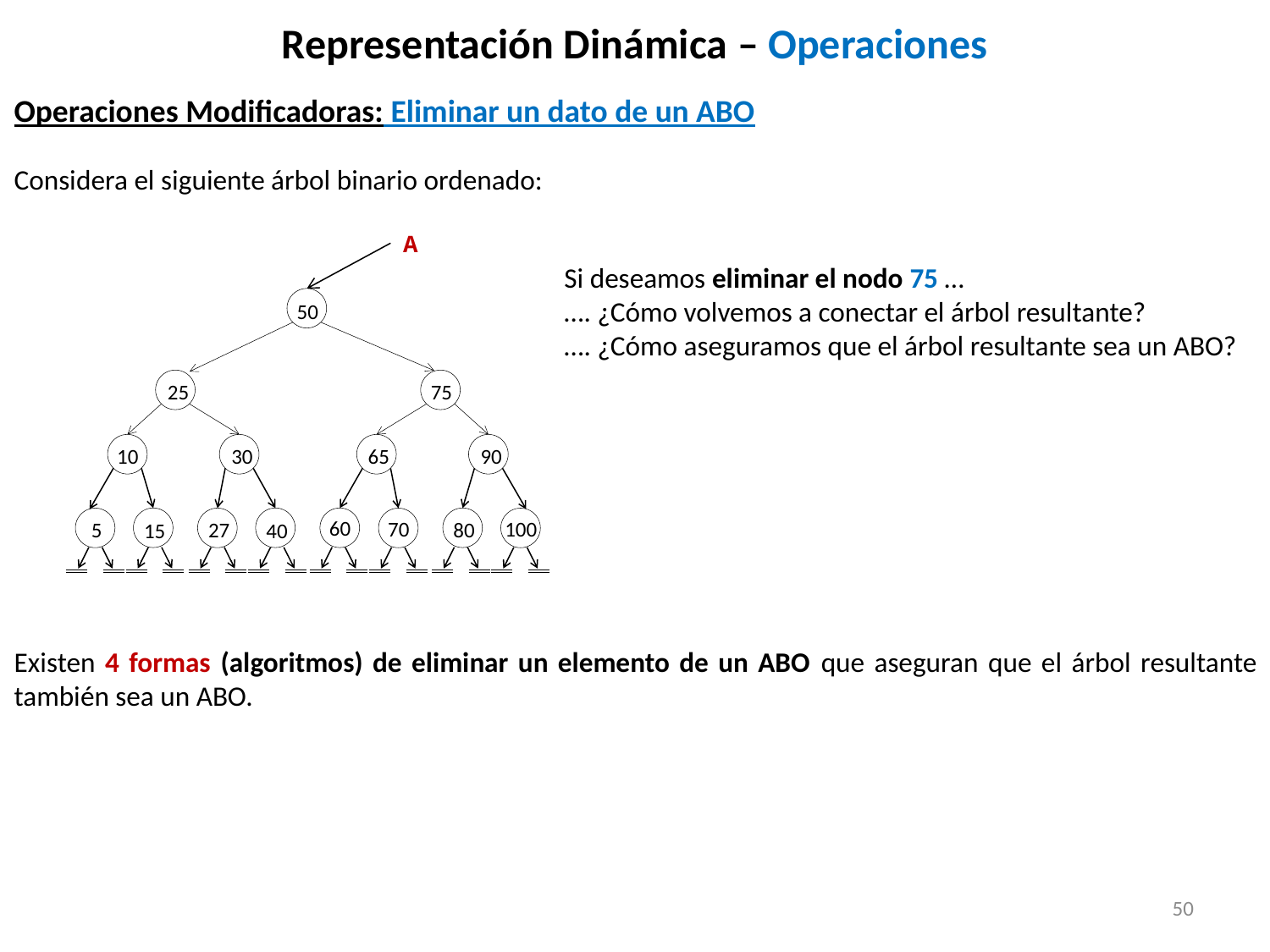

# Representación Dinámica – Operaciones
Operaciones Modificadoras: Eliminar un dato de un ABO
Considera el siguiente árbol binario ordenado:
A
Si deseamos eliminar el nodo 75 …
…. ¿Cómo volvemos a conectar el árbol resultante?
…. ¿Cómo aseguramos que el árbol resultante sea un ABO?

50

25
75

10
30
65
90

60

70
100
5
27
80
15
40
Existen 4 formas (algoritmos) de eliminar un elemento de un ABO que aseguran que el árbol resultante también sea un ABO.
50